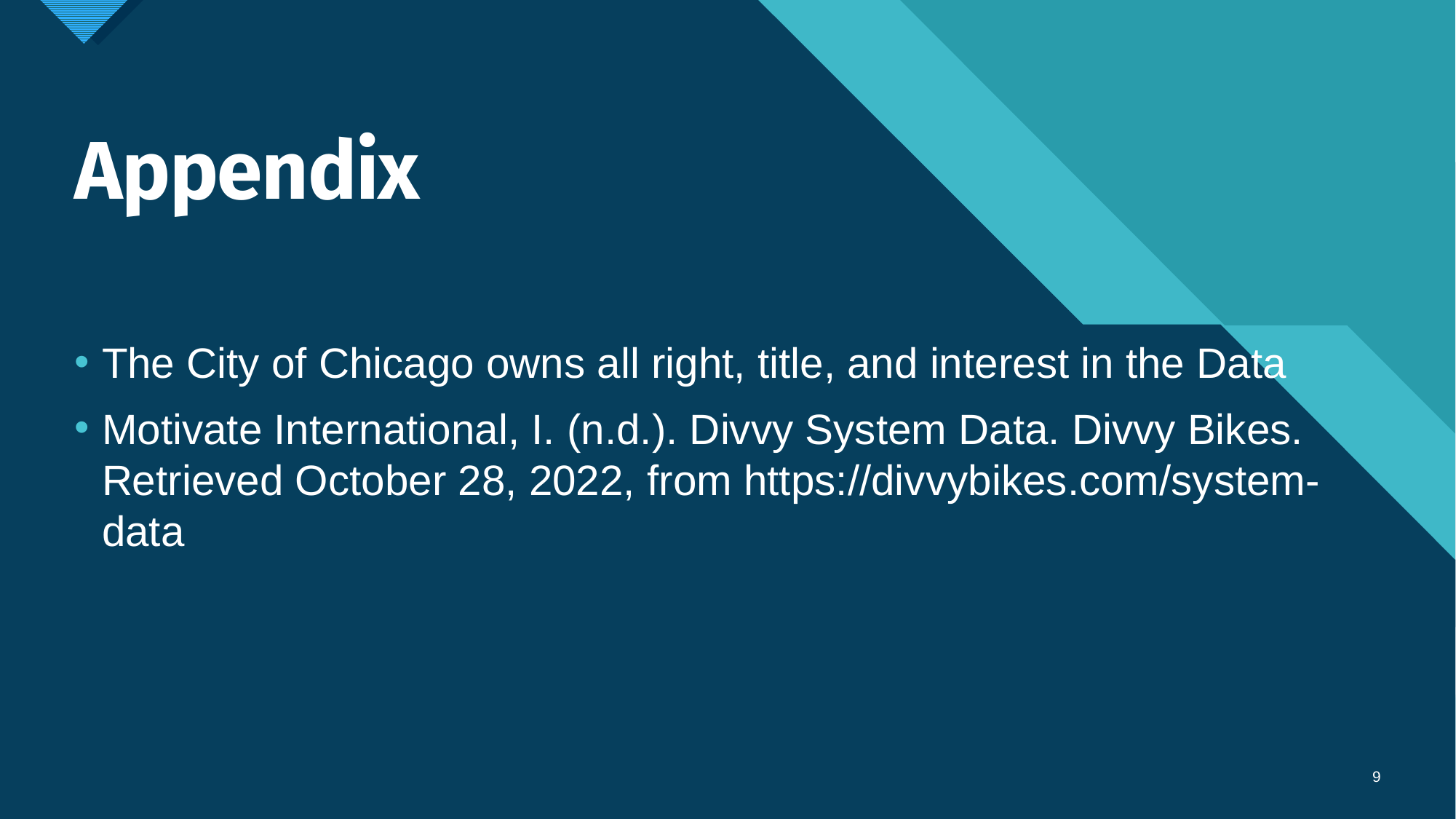

# Appendix
The City of Chicago owns all right, title, and interest in the Data
Motivate International, I. (n.d.). Divvy System Data. Divvy Bikes. Retrieved October 28, 2022, from https://divvybikes.com/system-data
9